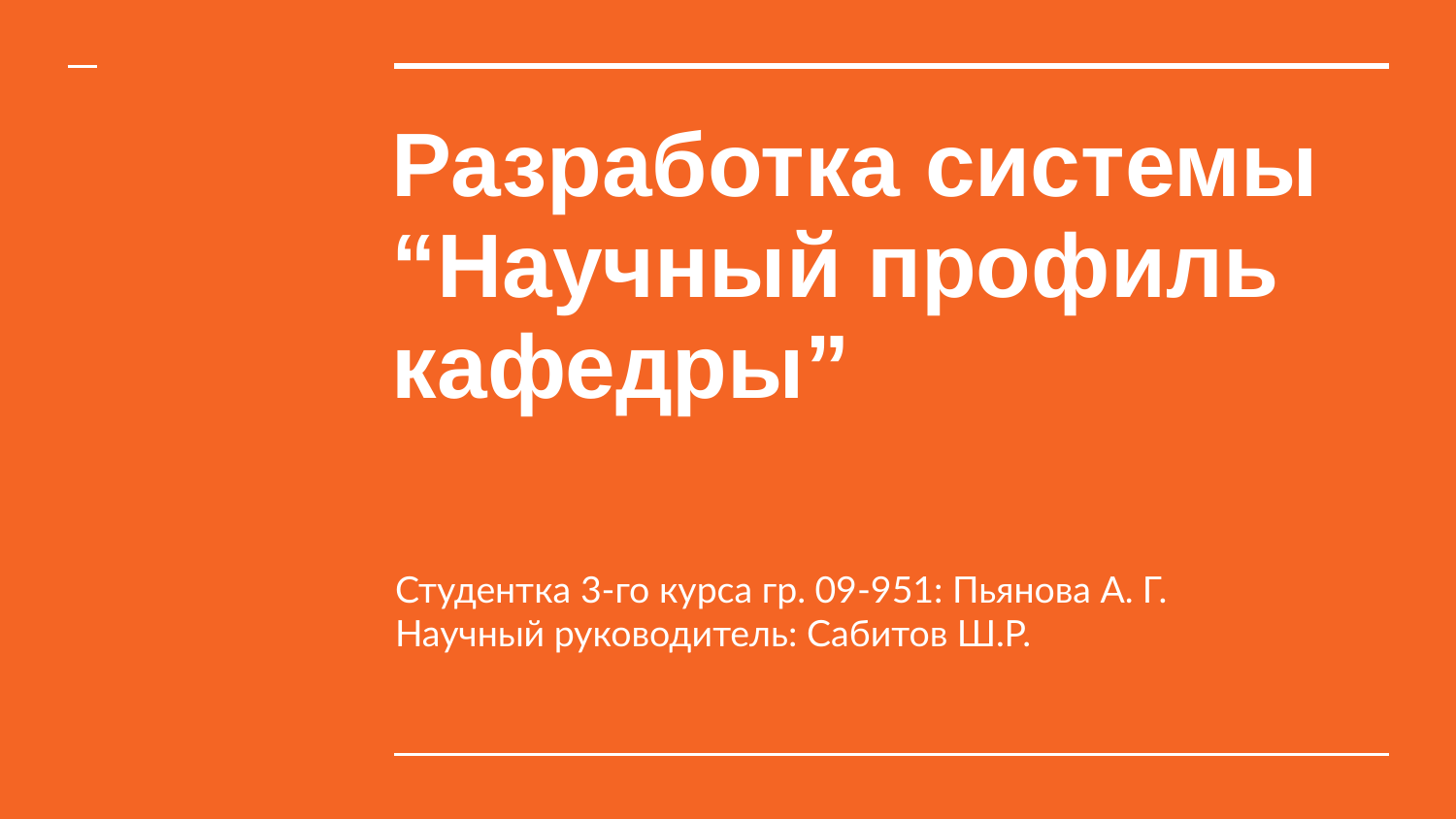

# Разработка системы “Научный профиль кафедры”
Студентка 3-го курса гр. 09-951: Пьянова А. Г.
Научный руководитель: Сабитов Ш.Р.